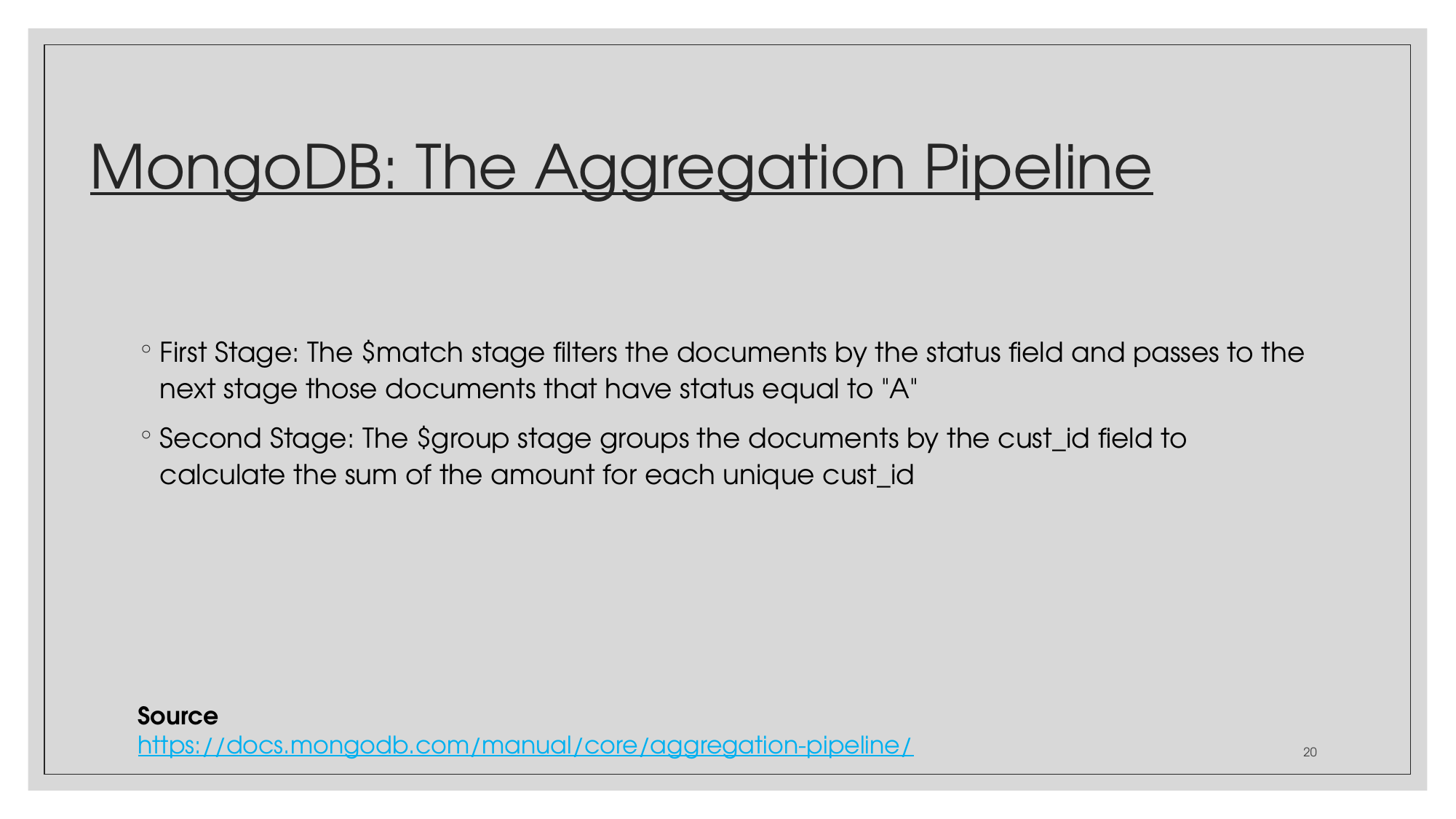

# MongoDB: The Aggregation Pipeline
First Stage: The $match stage filters the documents by the status field and passes to the next stage those documents that have status equal to "A"
Second Stage: The $group stage groups the documents by the cust_id field to calculate the sum of the amount for each unique cust_id

Source
https://docs.mongodb.com/manual/core/aggregation-pipeline/
20